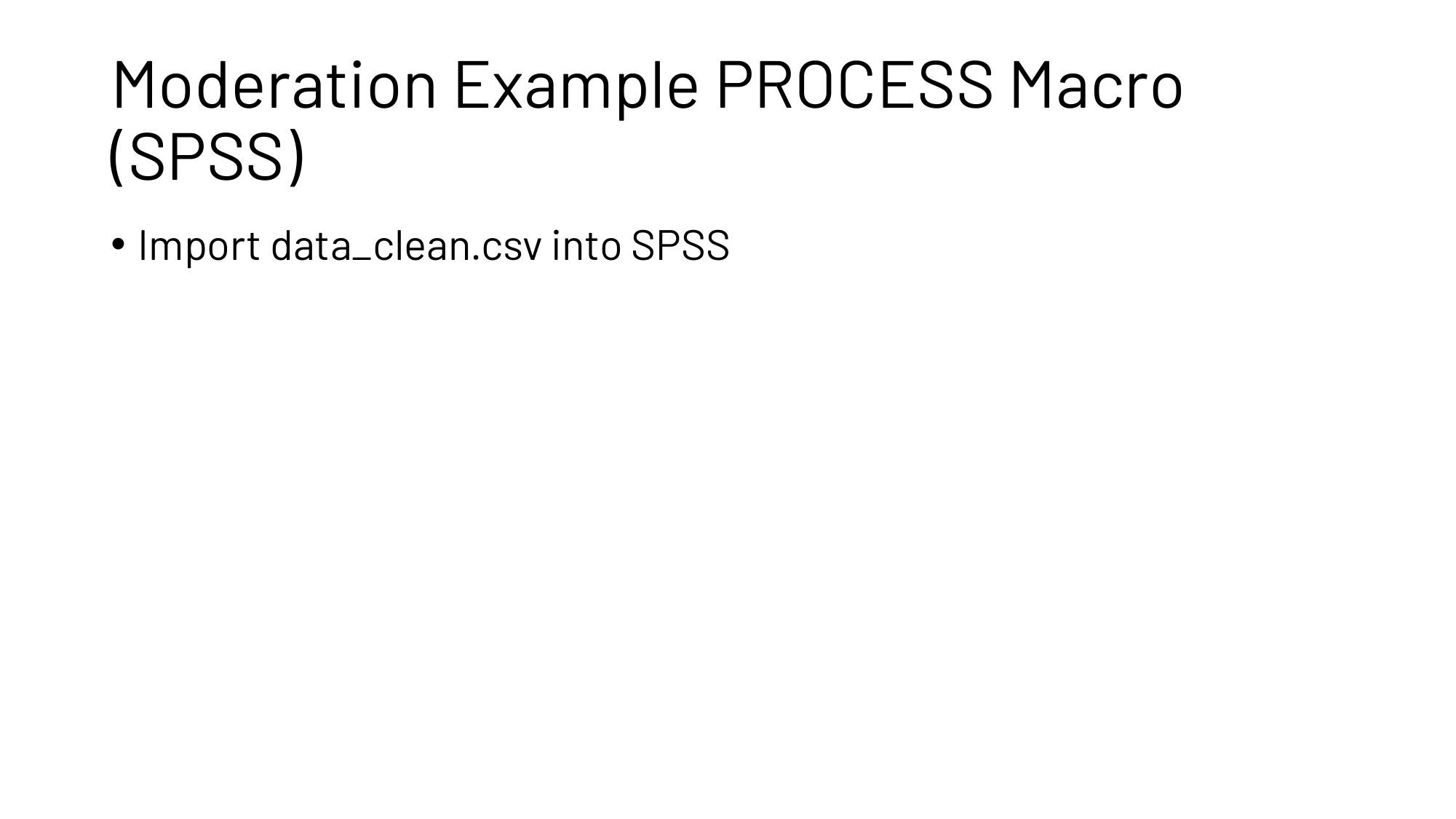

# Moderation Example PROCESS Macro (SPSS)
Import data_clean.csv into SPSS